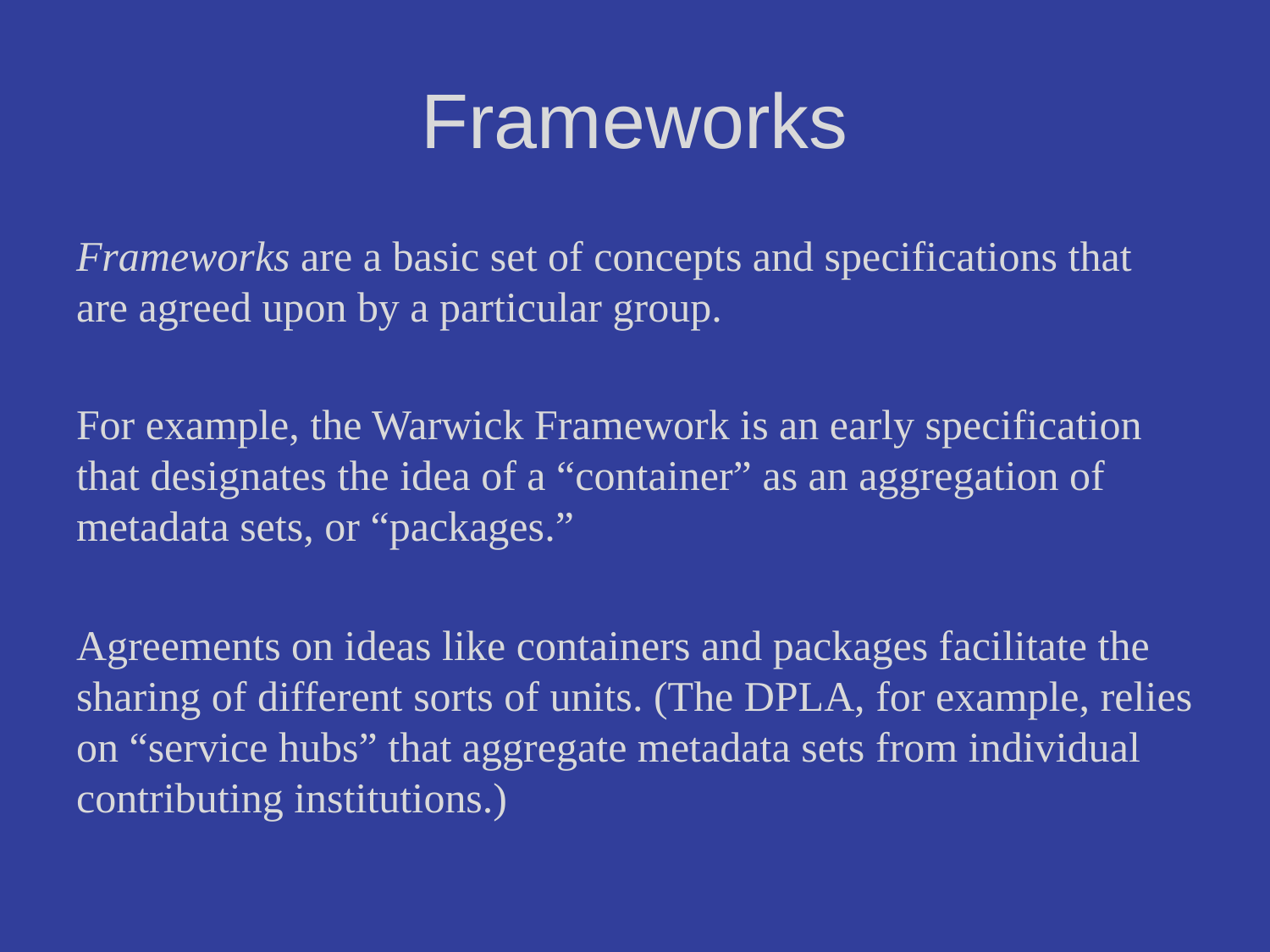

# Frameworks
Frameworks are a basic set of concepts and specifications that are agreed upon by a particular group.

For example, the Warwick Framework is an early specification that designates the idea of a “container” as an aggregation of metadata sets, or “packages.”

Agreements on ideas like containers and packages facilitate the sharing of different sorts of units. (The DPLA, for example, relies on “service hubs” that aggregate metadata sets from individual contributing institutions.)